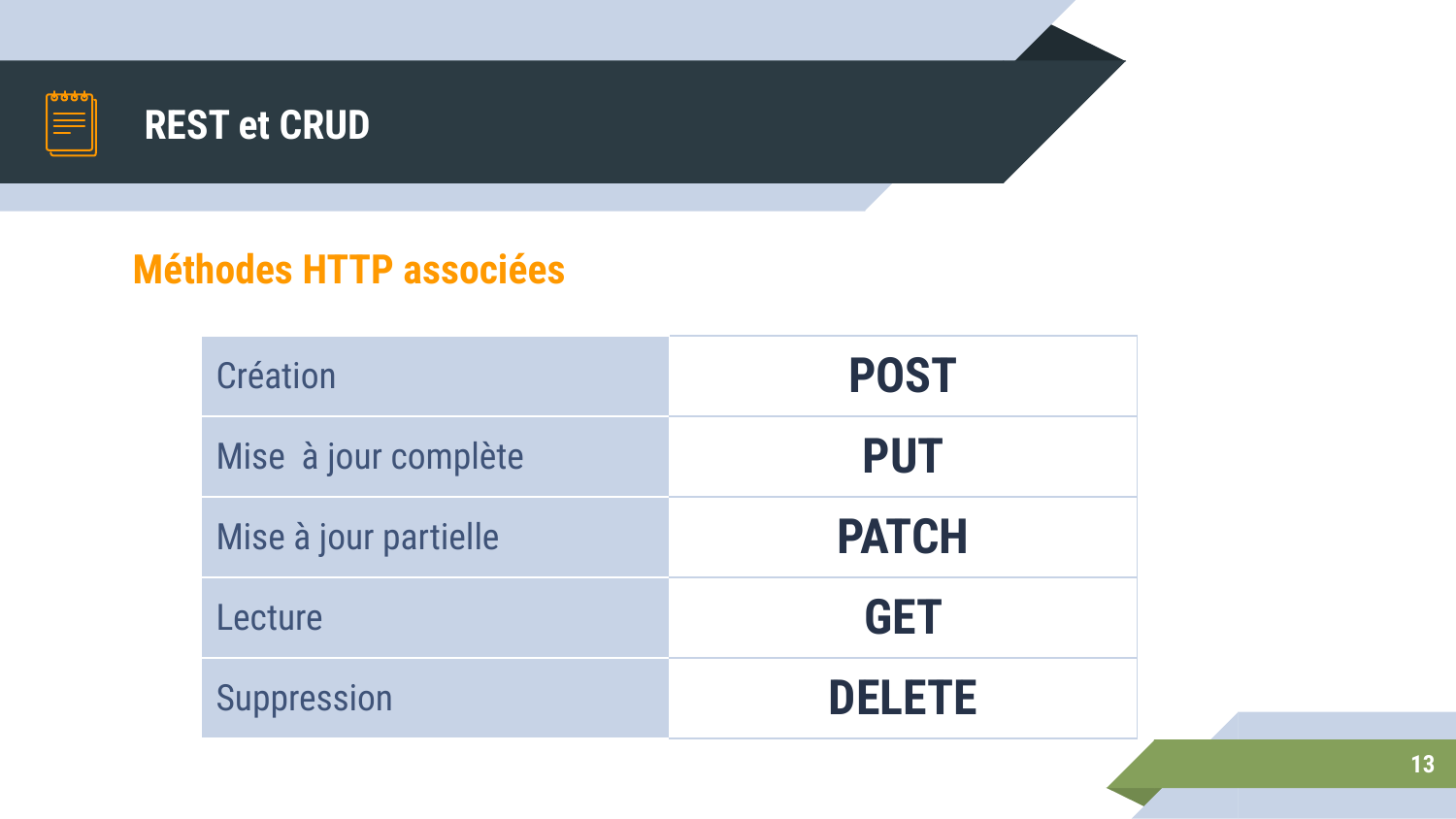

# REST et CRUD

Méthodes HTTP associées
| Création | POST |
| --- | --- |
| Mise à jour complète | PUT |
| Mise à jour partielle | PATCH |
| Lecture | GET |
| Suppression | DELETE |
13